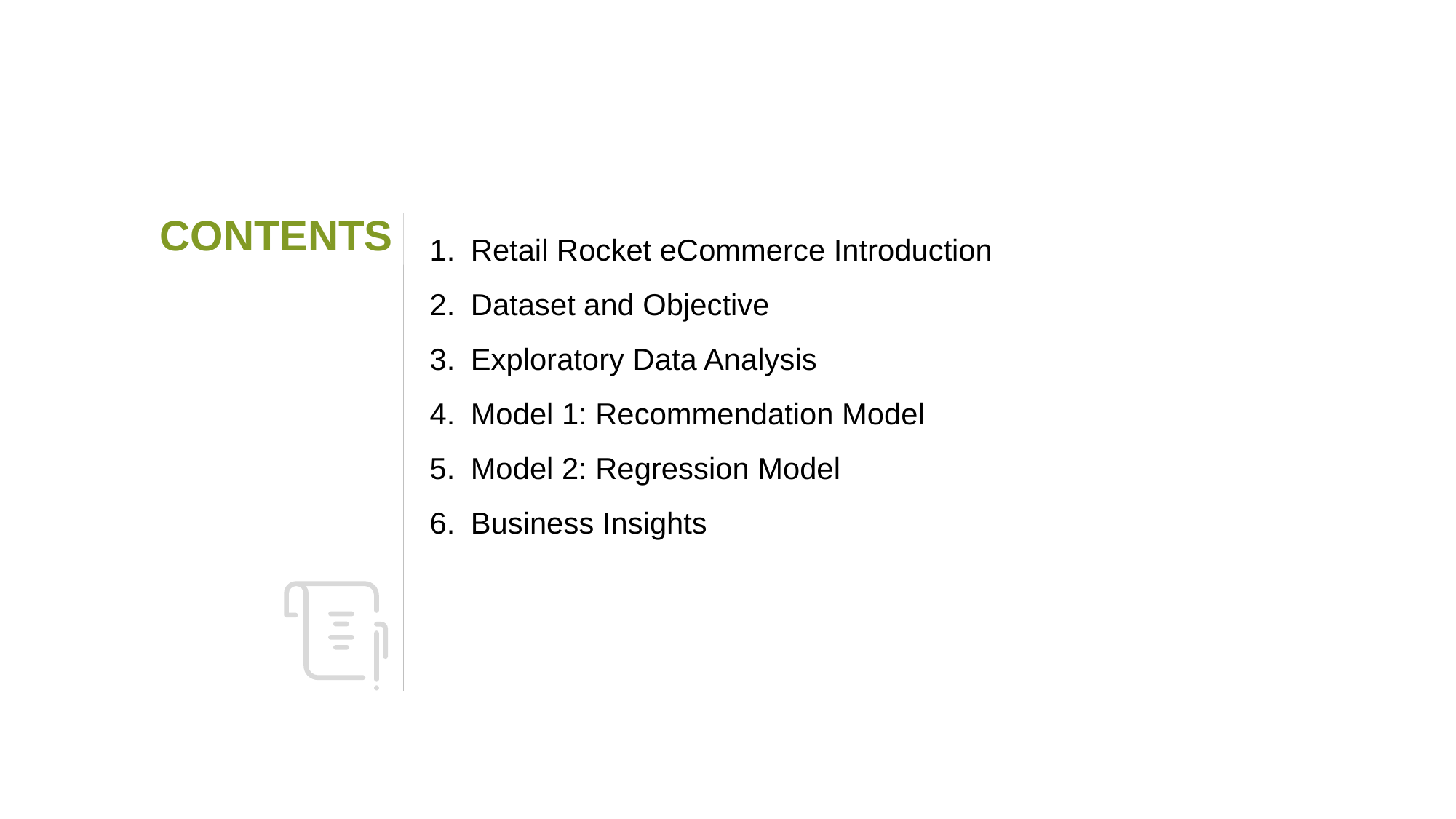

CONTENTS
Retail Rocket eCommerce Introduction
Dataset and Objective
Exploratory Data Analysis
Model 1: Recommendation Model
Model 2: Regression Model
Business Insights